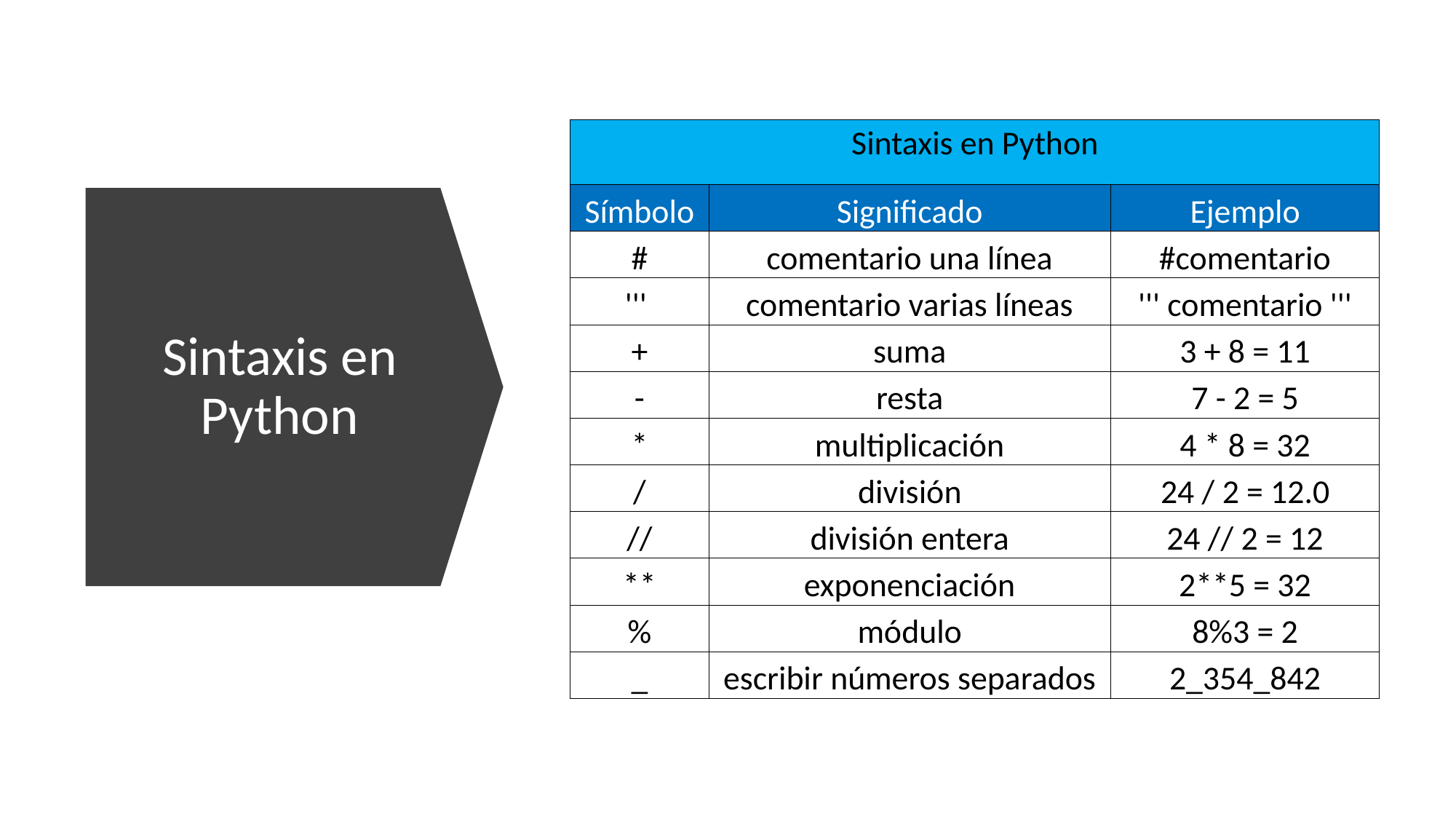

| Sintaxis en Python |  |  |
| --- | --- | --- |
| Símbolo | Significado | Ejemplo |
| # | comentario una línea | #comentario |
| ''' | comentario varias líneas | ''' comentario ''' |
| + | suma | 3 + 8 = 11 |
| - | resta | 7 - 2 = 5 |
| \* | multiplicación | 4 \* 8 = 32 |
| / | división | 24 / 2 = 12.0 |
| // | división entera | 24 // 2 = 12 |
| \*\* | exponenciación | 2\*\*5 = 32 |
| % | módulo | 8%3 = 2 |
| \_ | escribir números separados | 2\_354\_842 |

# Sintaxis en Python